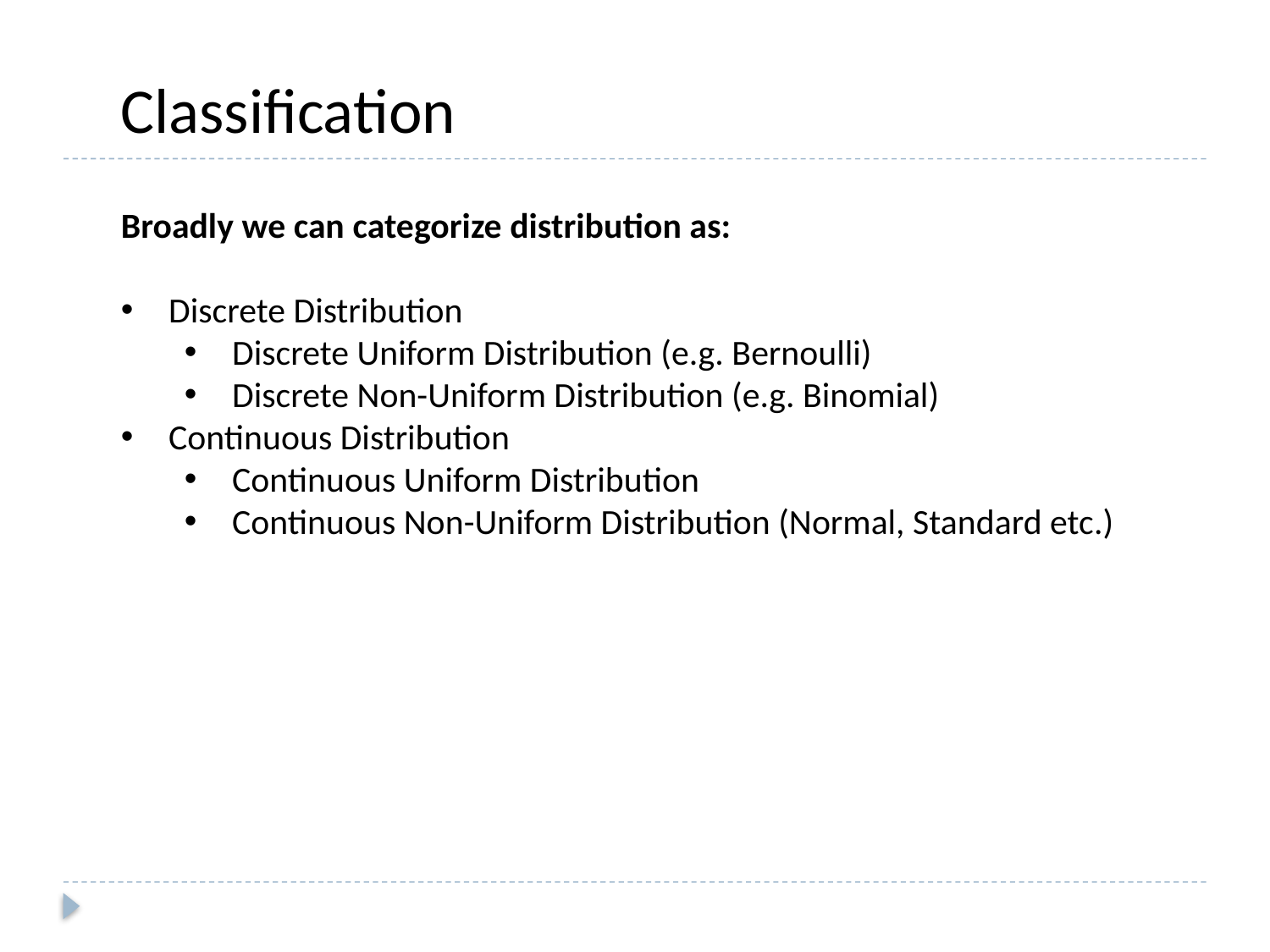

Classification
Broadly we can categorize distribution as:

Discrete Distribution
Discrete Uniform Distribution (e.g. Bernoulli)
Discrete Non-Uniform Distribution (e.g. Binomial)
Continuous Distribution
Continuous Uniform Distribution
Continuous Non-Uniform Distribution (Normal, Standard etc.)